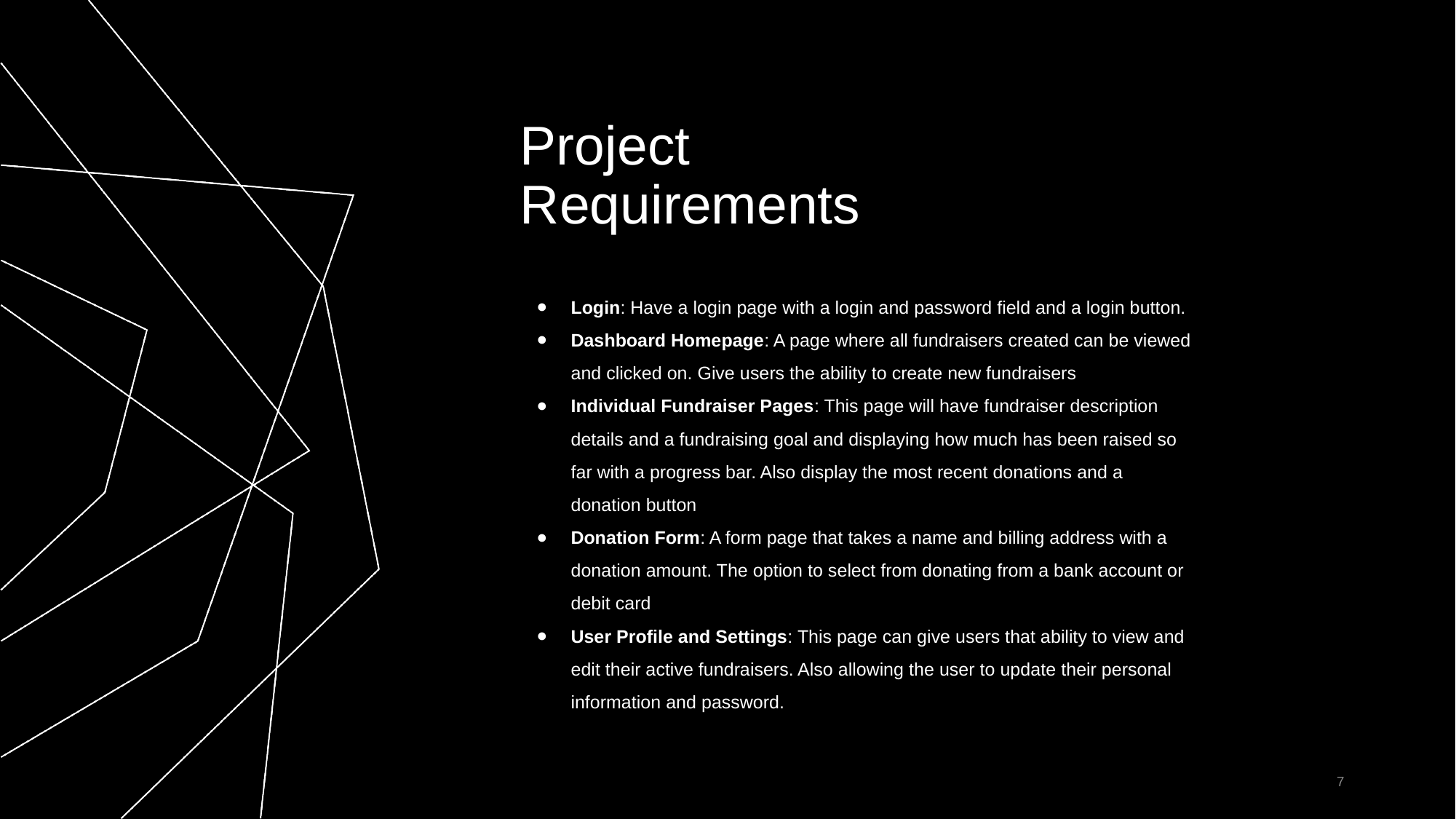

# Project Requirements
Login: Have a login page with a login and password field and a login button.
Dashboard Homepage: A page where all fundraisers created can be viewed and clicked on. Give users the ability to create new fundraisers
Individual Fundraiser Pages: This page will have fundraiser description details and a fundraising goal and displaying how much has been raised so far with a progress bar. Also display the most recent donations and a donation button
Donation Form: A form page that takes a name and billing address with a donation amount. The option to select from donating from a bank account or debit card
User Profile and Settings: This page can give users that ability to view and edit their active fundraisers. Also allowing the user to update their personal information and password.
7